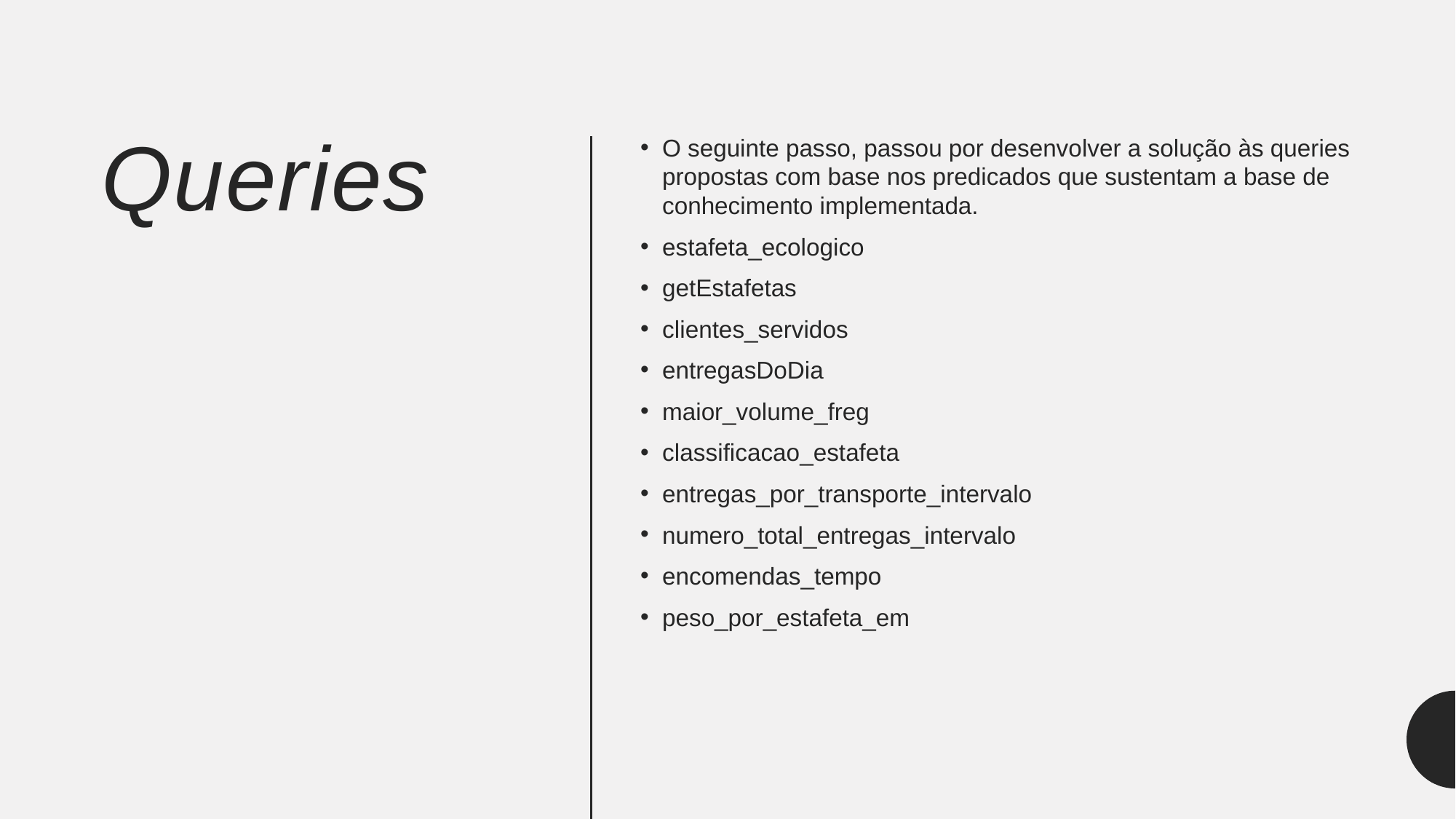

# Queries
O seguinte passo, passou por desenvolver a solução às queries propostas com base nos predicados que sustentam a base de conhecimento implementada.
estafeta_ecologico
getEstafetas
clientes_servidos
entregasDoDia
maior_volume_freg
classificacao_estafeta
entregas_por_transporte_intervalo
numero_total_entregas_intervalo
encomendas_tempo
peso_por_estafeta_em